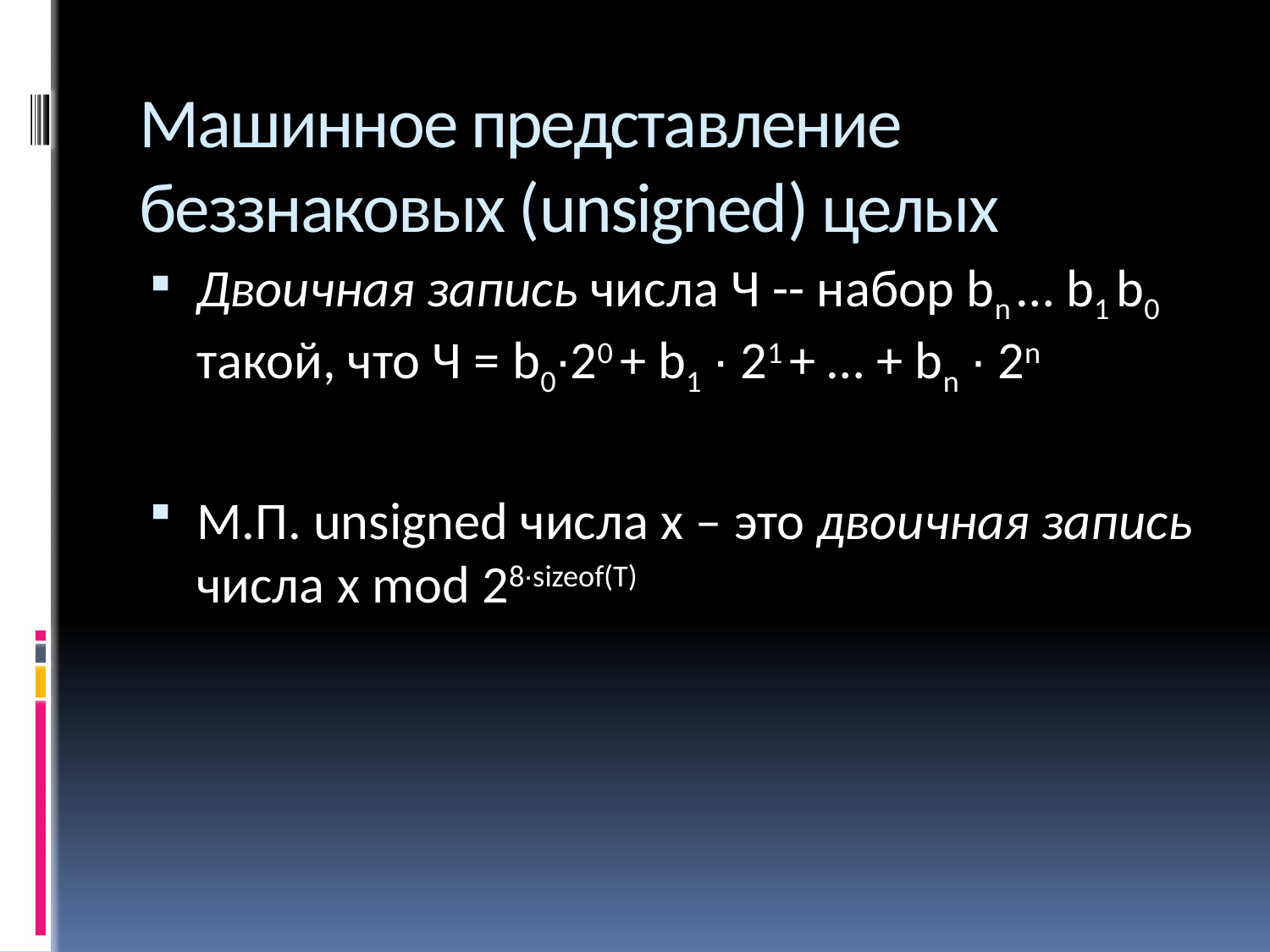

# Машинное представление беззнаковых (unsigned) целых
Двоичная запись числа Ч -- набор bn … b1 b0 такой, что Ч = b0∙20 + b1 ∙ 21 + … + bn ∙ 2n

М.П. unsigned числа x – это двоичная запись числа x mod 28∙sizeof(T)